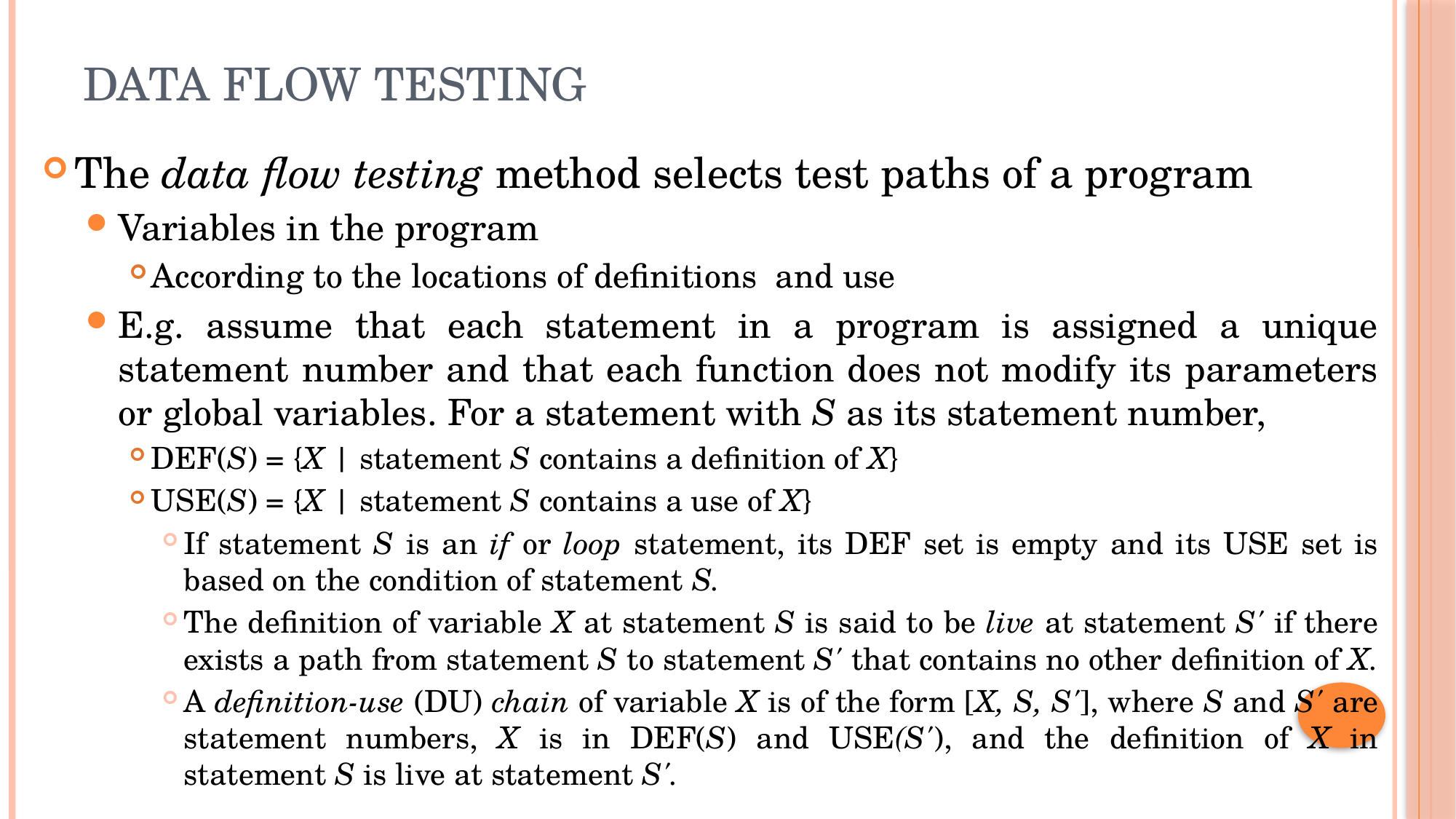

# Data Flow Testing
The data flow testing method selects test paths of a program
Variables in the program
According to the locations of definitions  and use
E.g. assume that each statement in a program is assigned a unique statement number and that each function does not modify its parameters or global variables. For a statement with S as its statement number,
DEF(S) = {X | statement S contains a definition of X}
USE(S) = {X | statement S contains a use of X}
If statement S is an if or loop statement, its DEF set is empty and its USE set is based on the condition of statement S.
The definition of variable X at statement S is said to be live at statement S' if there exists a path from statement S to statement S' that contains no other definition of X.
A definition-use (DU) chain of variable X is of the form [X, S, S'], where S and S' are statement numbers, X is in DEF(S) and USE(S'), and the definition of X in statement S is live at statement S'.